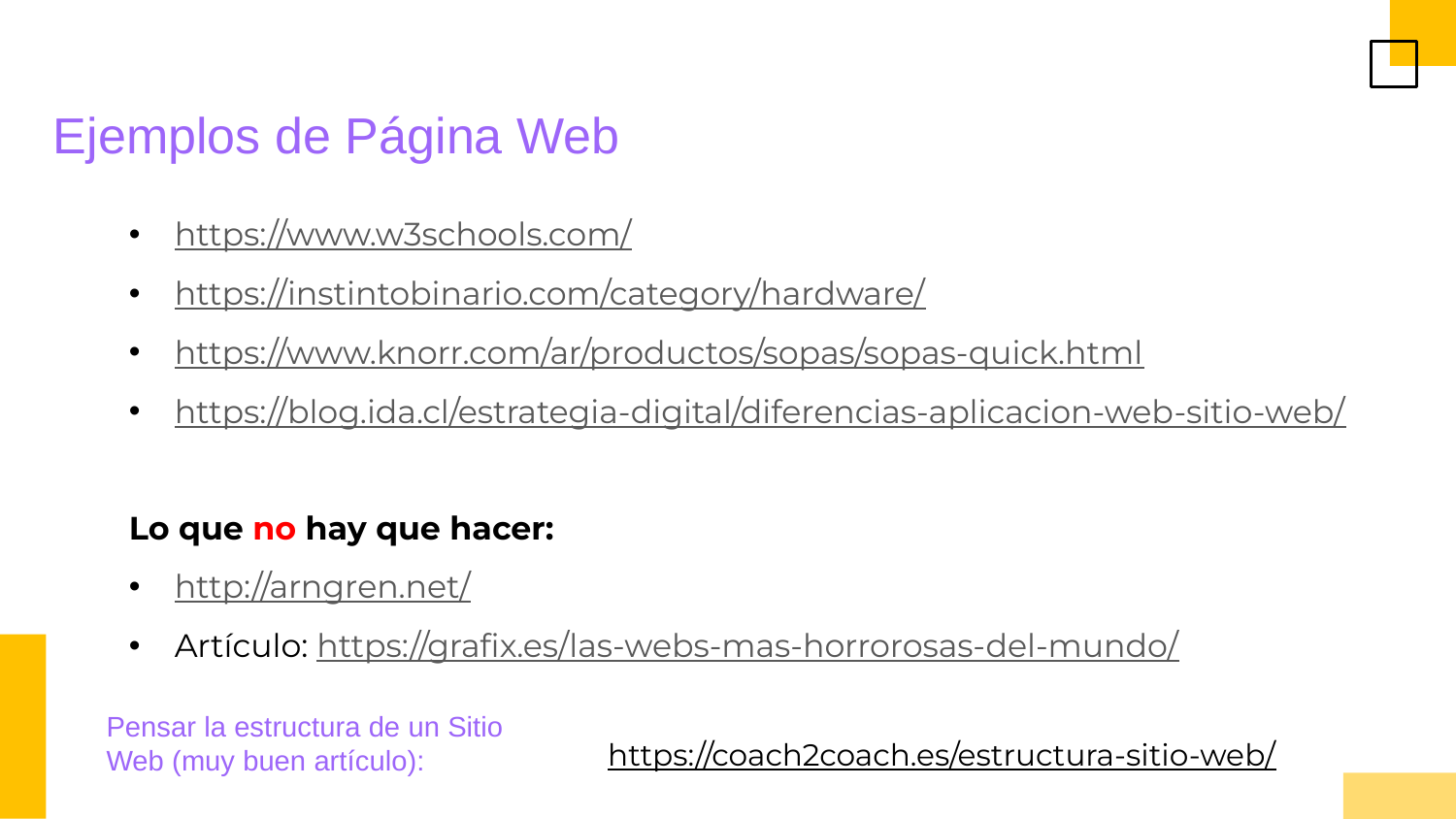

Ejemplos de Página Web
https://www.w3schools.com/
https://instintobinario.com/category/hardware/
https://www.knorr.com/ar/productos/sopas/sopas-quick.html
https://blog.ida.cl/estrategia-digital/diferencias-aplicacion-web-sitio-web/

Lo que no hay que hacer:
http://arngren.net/
Artículo: https://grafix.es/las-webs-mas-horrorosas-del-mundo/
Pensar la estructura de un Sitio Web (muy buen artículo):
https://coach2coach.es/estructura-sitio-web/